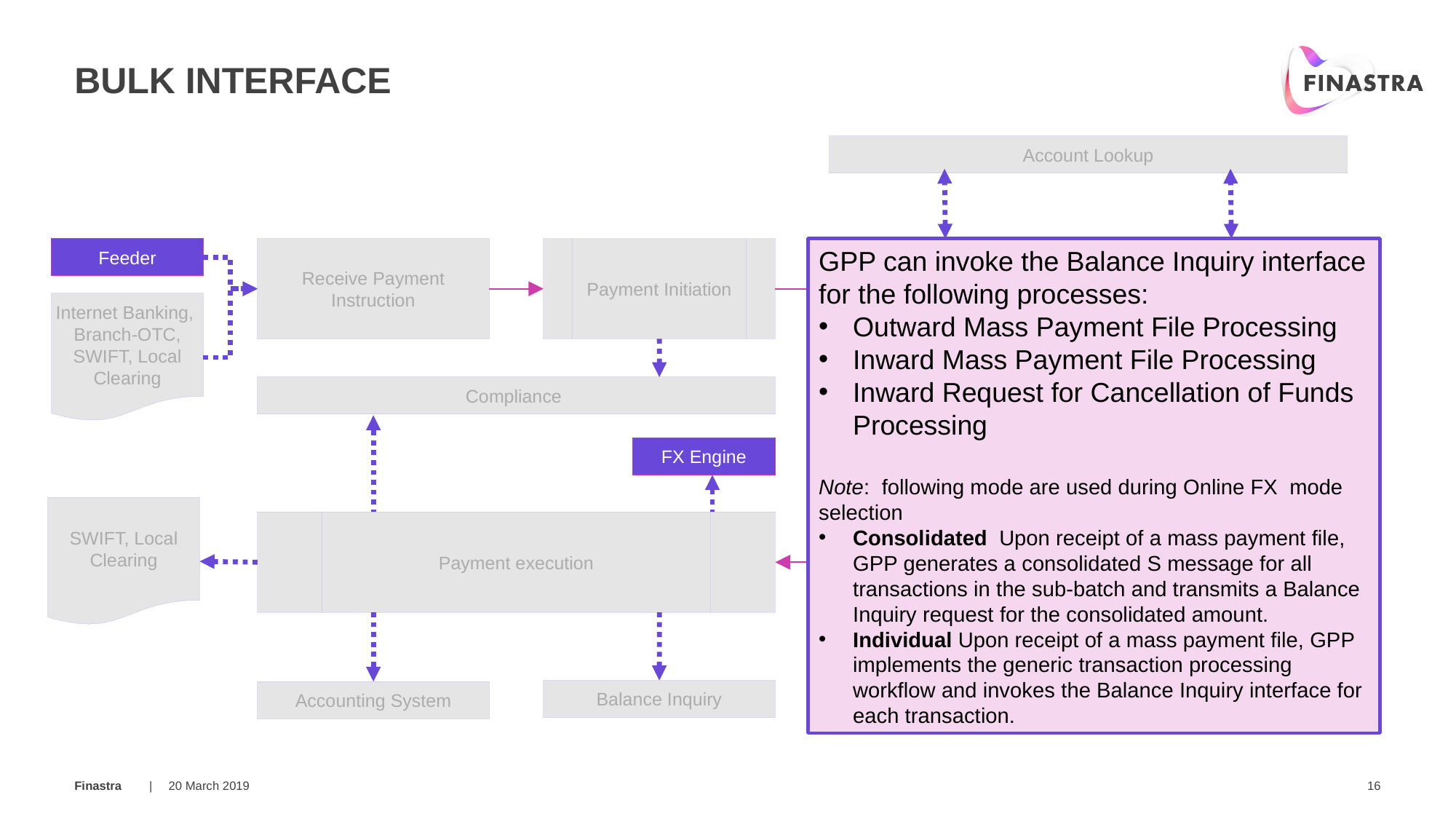

# Bulk Interface
Account Lookup
Feeder
Receive Payment Instruction
Payment Initiation
GPP can invoke the Balance Inquiry interface for the following processes:
Outward Mass Payment File Processing
Inward Mass Payment File Processing
Inward Request for Cancellation of Funds Processing

Note:  following mode are used during Online FX  mode selection
Consolidated  Upon receipt of a mass payment file, GPP generates a consolidated S message for all transactions in the sub-batch and transmits a Balance Inquiry request for the consolidated amount.
Individual Upon receipt of a mass payment file, GPP implements the generic transaction processing workflow and invokes the Balance Inquiry interface for each transaction.
Debit Side Processing
Credit Side Processing
Internet Banking,  Branch-OTC, SWIFT, Local Clearing
Compliance
FX Engine
SWIFT, Local Clearing
Payment execution
Fees Processing
MOP Selection Value Date and Cut Offs
Balance Inquiry
Accounting System
20 March 2019
16